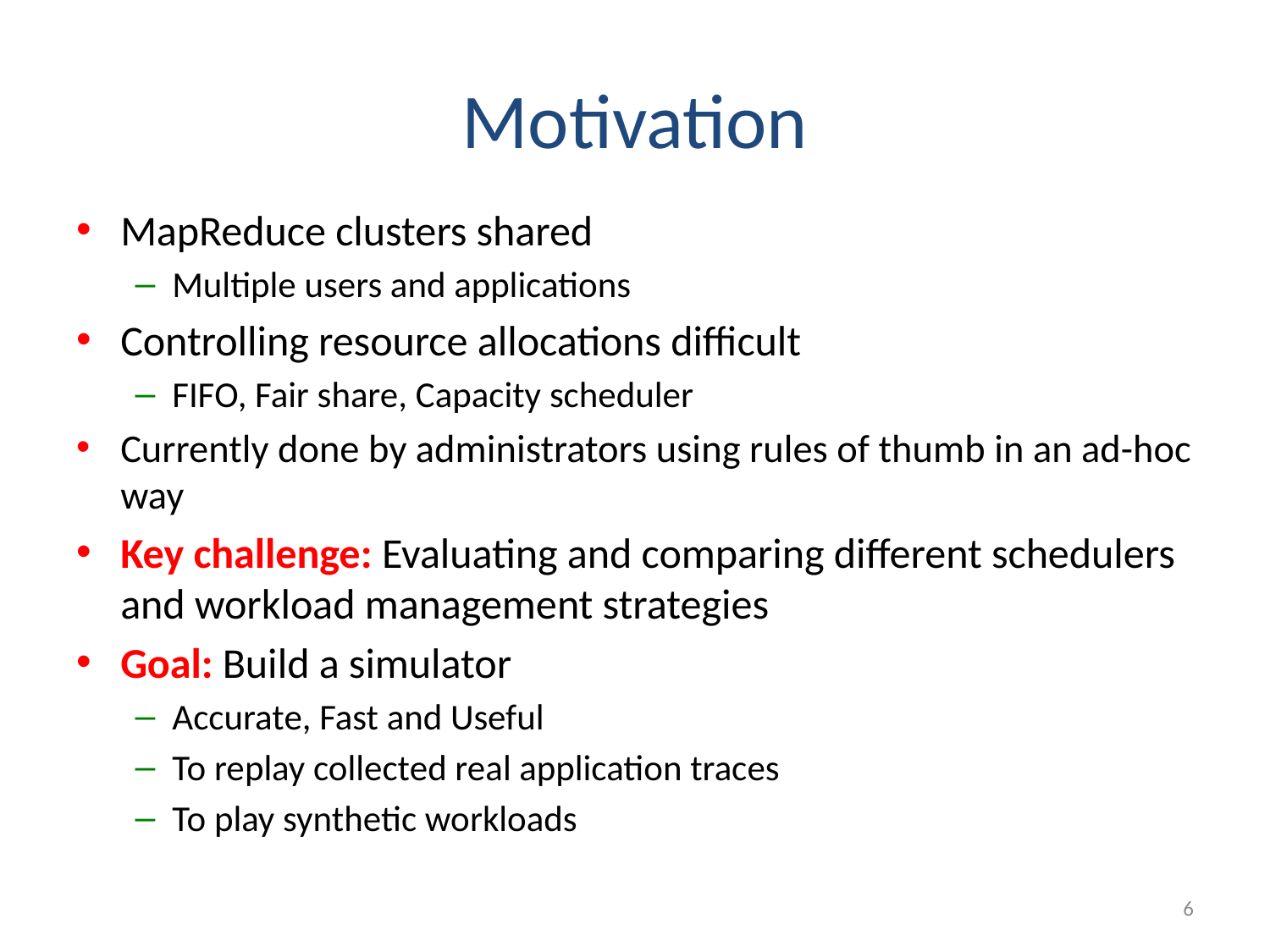

# Motivation
MapReduce clusters shared
Multiple users and applications
Controlling resource allocations difficult
FIFO, Fair share, Capacity scheduler
Currently done by administrators using rules of thumb in an ad-hoc way
Key challenge: Evaluating and comparing different schedulers and workload management strategies
Goal: Build a simulator
Accurate, Fast and Useful
To replay collected real application traces
To play synthetic workloads
6